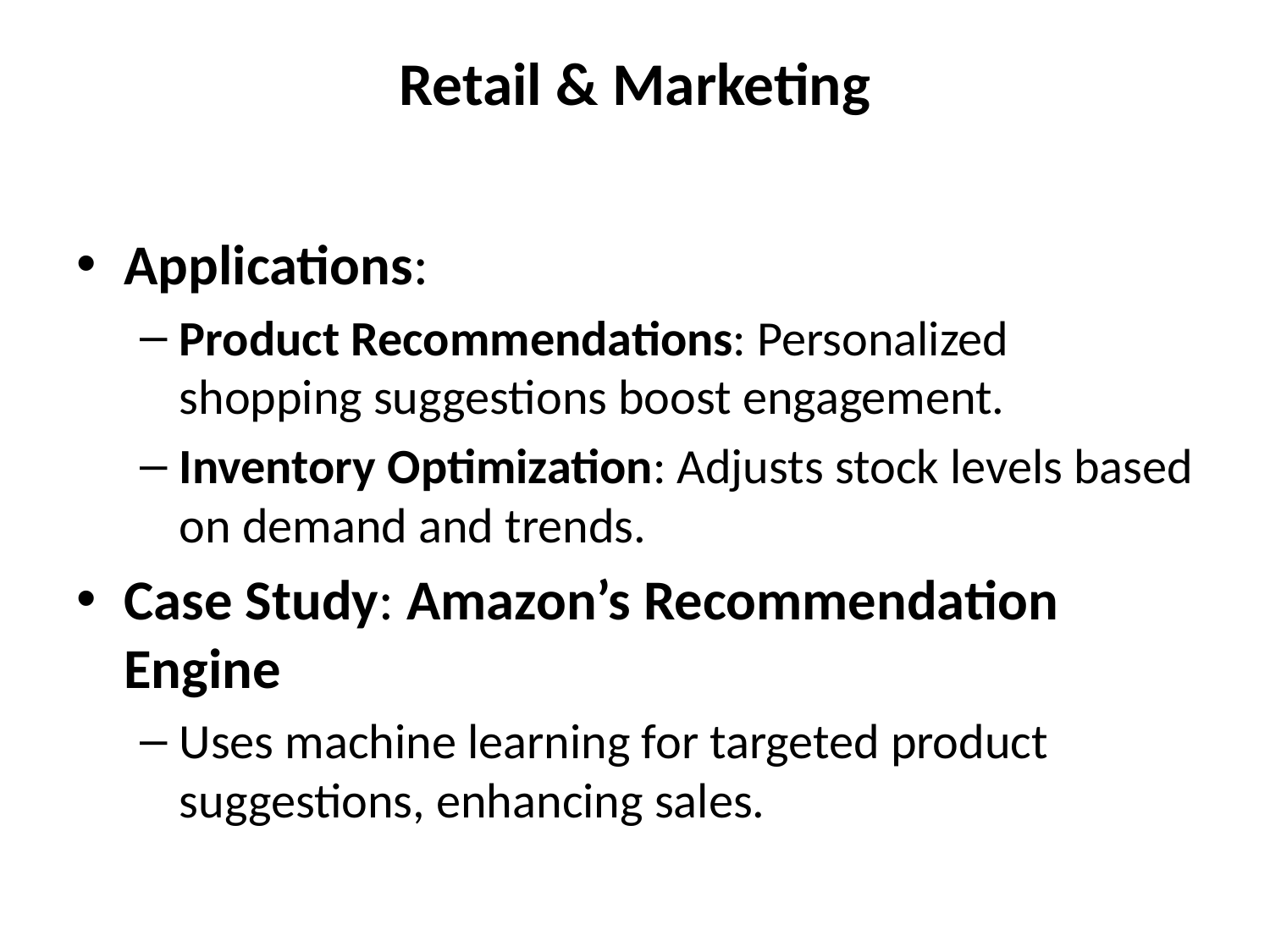

# Retail & Marketing
Applications:
Product Recommendations: Personalized shopping suggestions boost engagement.
Inventory Optimization: Adjusts stock levels based on demand and trends.
Case Study: Amazon’s Recommendation Engine
Uses machine learning for targeted product suggestions, enhancing sales.